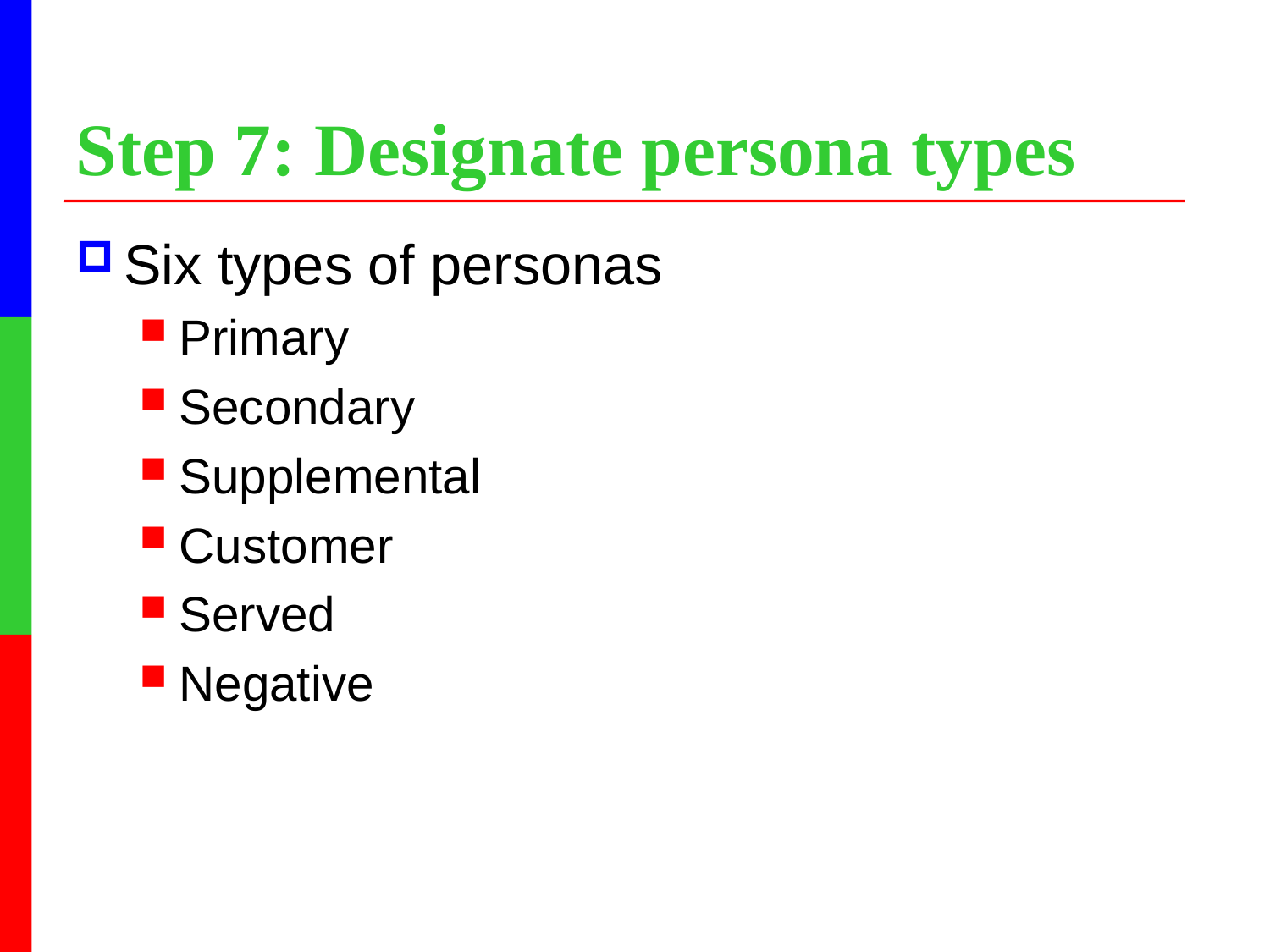

Step 7: Designate persona types
Six types of personas
Primary
Secondary
Supplemental
Customer
Served
Negative